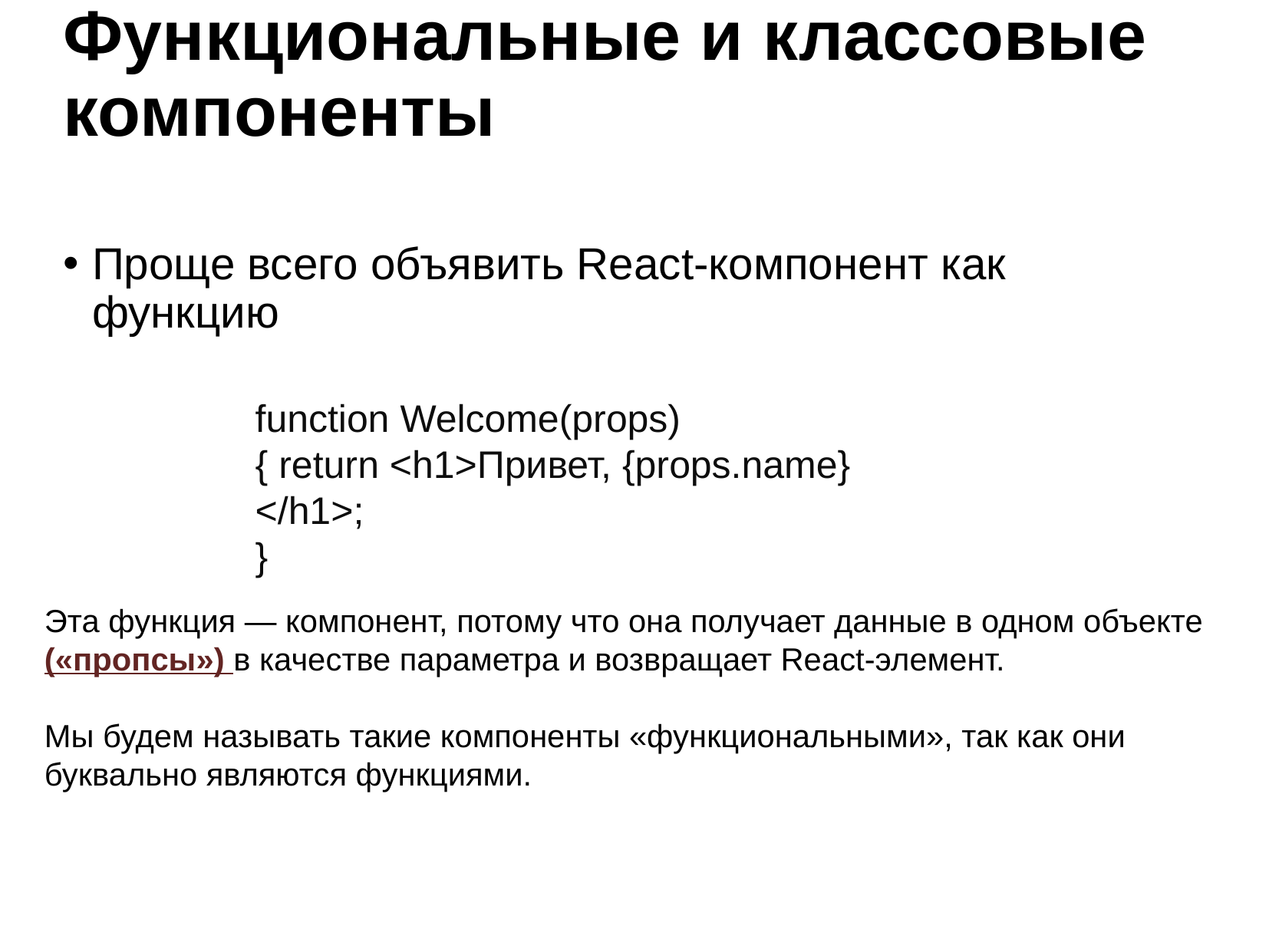

# Функциональные и классовые компоненты
Проще всего объявить React-компонент как функцию
function Welcome(props)
{ return <h1>Привет, {props.name}
</h1>;
}
Эта функция — компонент, потому что она получает данные в одном объекте («пропсы») в качестве параметра и возвращает React-элемент.

Мы будем называть такие компоненты «функциональными», так как они буквально являются функциями.